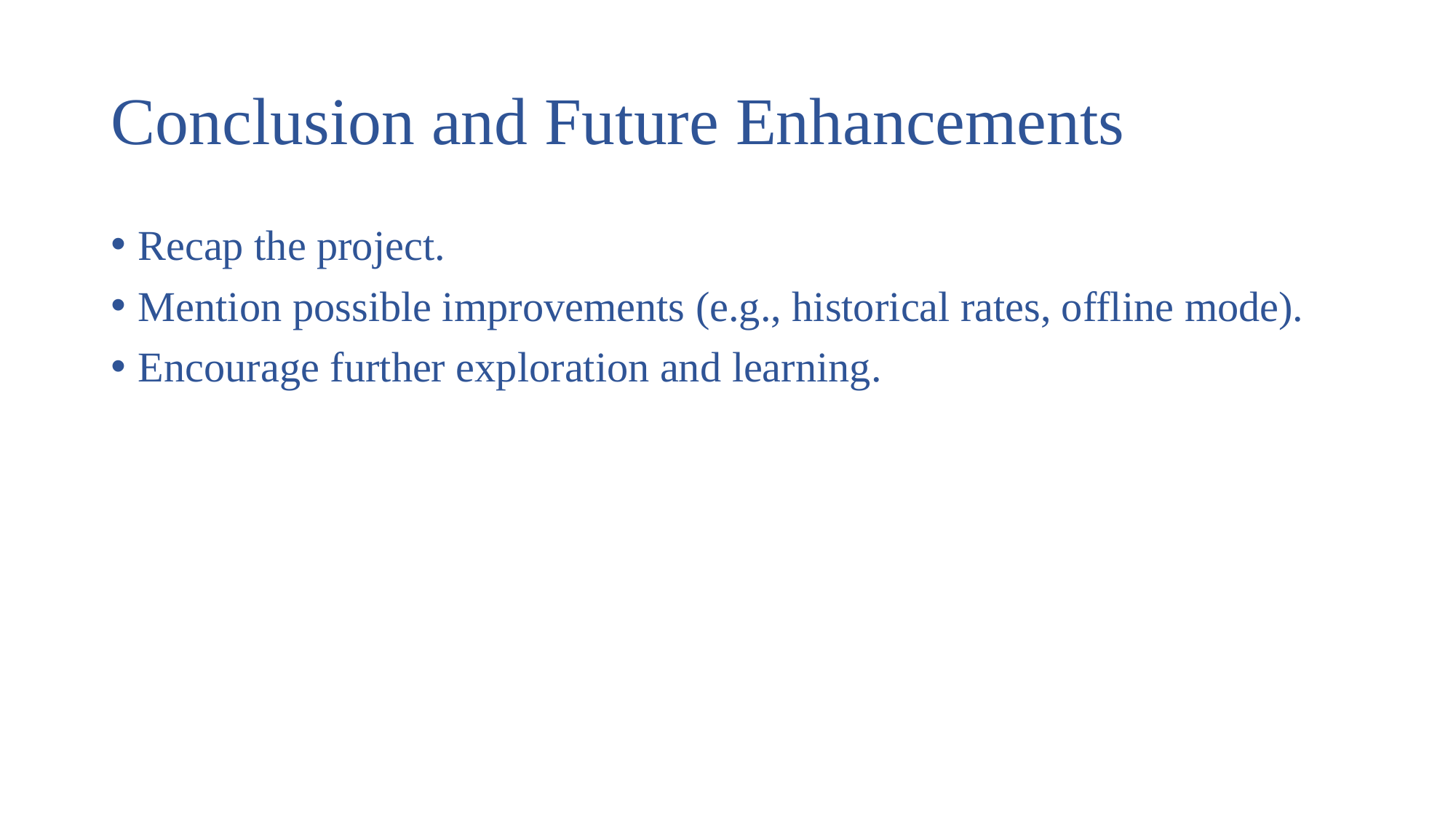

# Conclusion and Future Enhancements
Recap the project.
Mention possible improvements (e.g., historical rates, offline mode).
Encourage further exploration and learning.